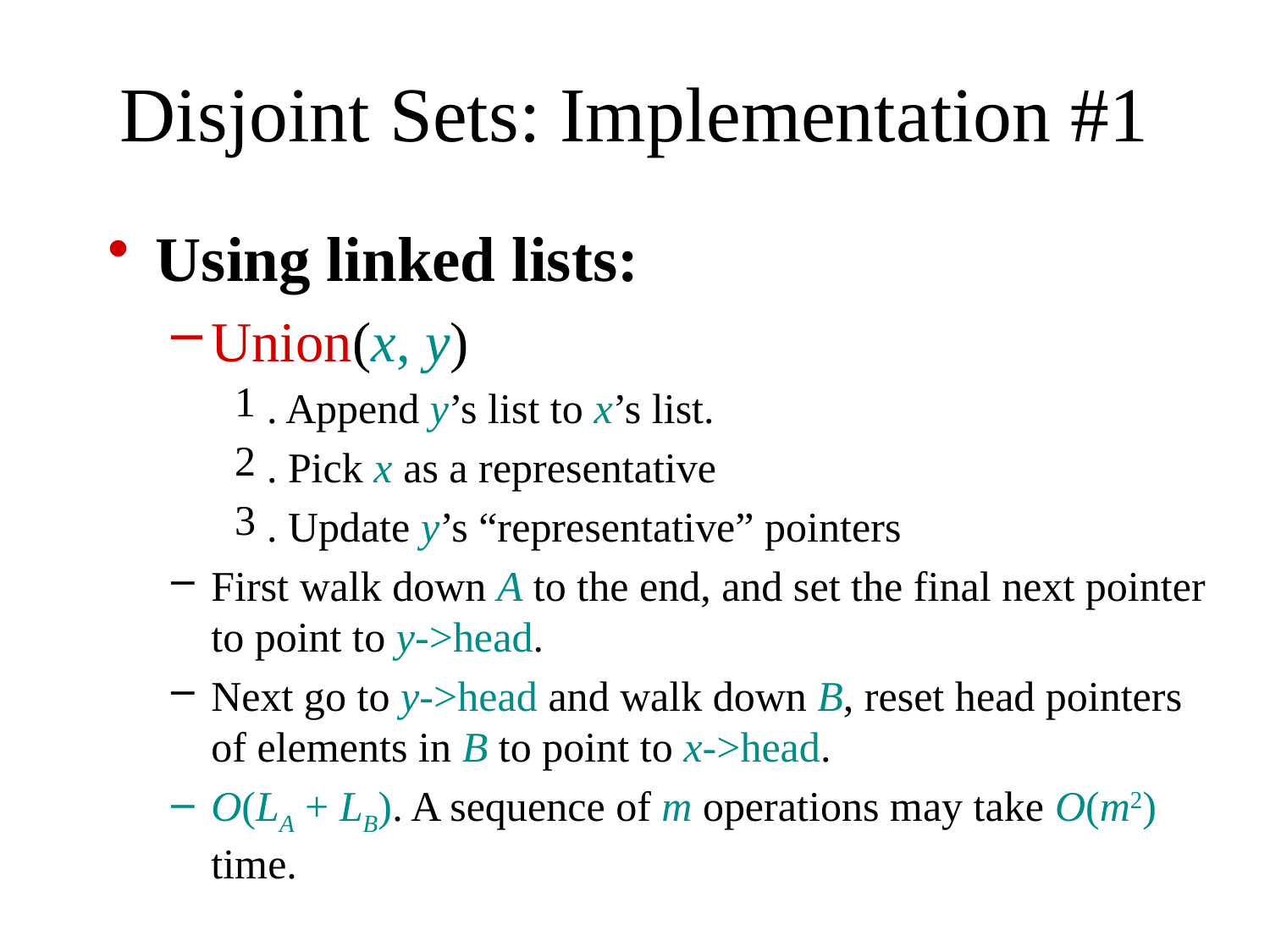

# Disjoint Sets: Implementation #1
Using linked lists:
Union(x, y)
. Append y’s list to x’s list.
. Pick x as a representative
. Update y’s “representative” pointers
First walk down A to the end, and set the final next pointer to point to y->head.
Next go to y->head and walk down B, reset head pointers of elements in B to point to x->head.
O(LA + LB). A sequence of m operations may take O(m2) time.
42